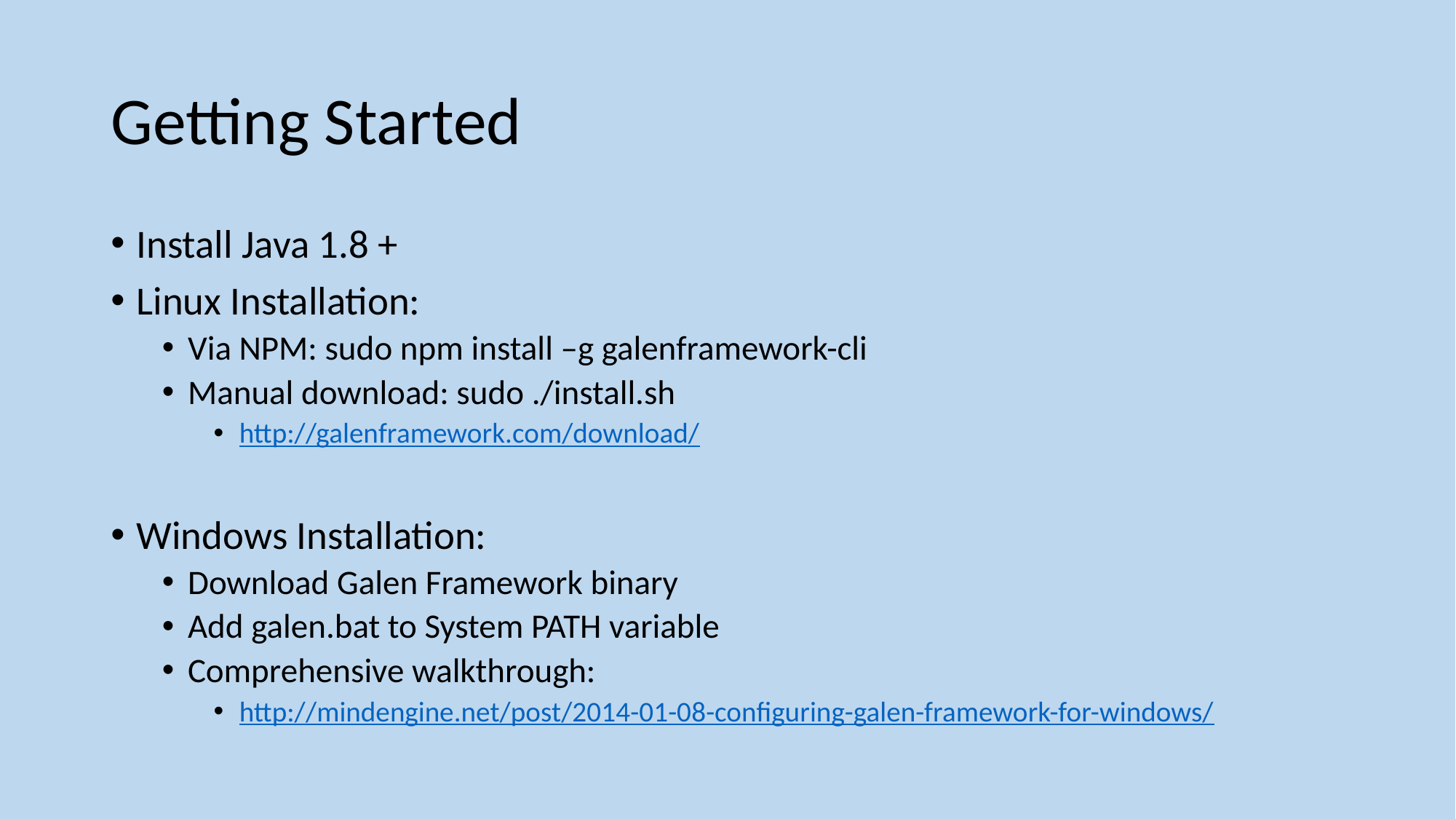

# Getting Started
Install Java 1.8 +
Linux Installation:
Via NPM: sudo npm install –g galenframework-cli
Manual download: sudo ./install.sh
http://galenframework.com/download/

Windows Installation:
Download Galen Framework binary
Add galen.bat to System PATH variable
Comprehensive walkthrough:
http://mindengine.net/post/2014-01-08-configuring-galen-framework-for-windows/